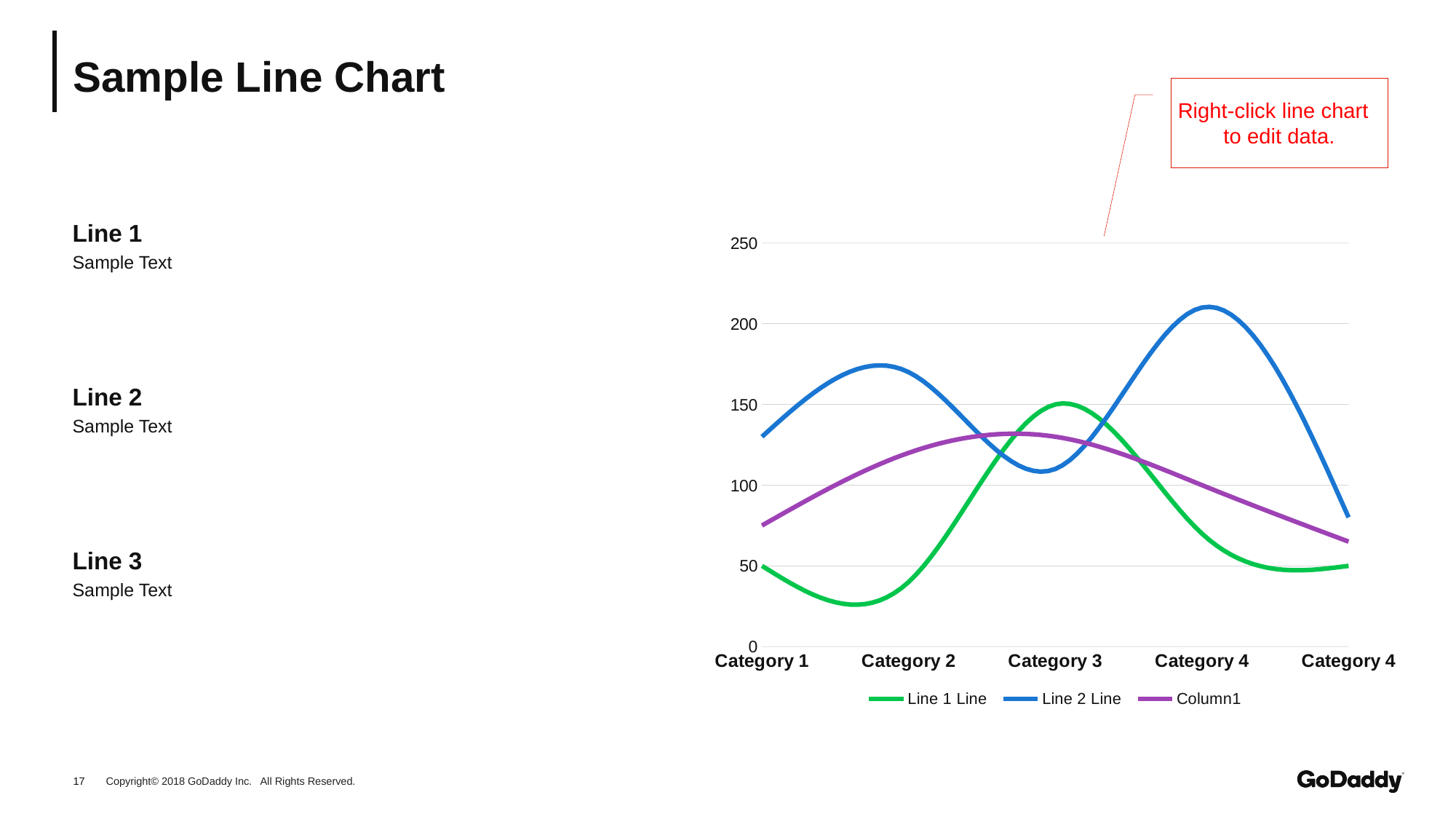

# Sample Line Chart
Right-click line chart
to edit data.
| Line 1 |
| --- |
| Sample Text |

### Chart

| Category | Line 1 Line | Line 2 Line | Column1 |
|---|---|---|---|
| Category 1 | 50.0 | 130.0 | 75.0 |
| Category 2 | 40.0 | 170.0 | 120.0 |
| Category 3 | 150.0 | 110.0 | 130.0 |
| Category 4 | 70.0 | 210.0 | 100.0 |
| Category 4 | 50.0 | 80.0 | 65.0 |
| Line 2 |
| --- |
| Sample Text |
| Line 3 |
| --- |
| Sample Text |
17
Copyright© 2018 GoDaddy Inc.   All Rights Reserved.